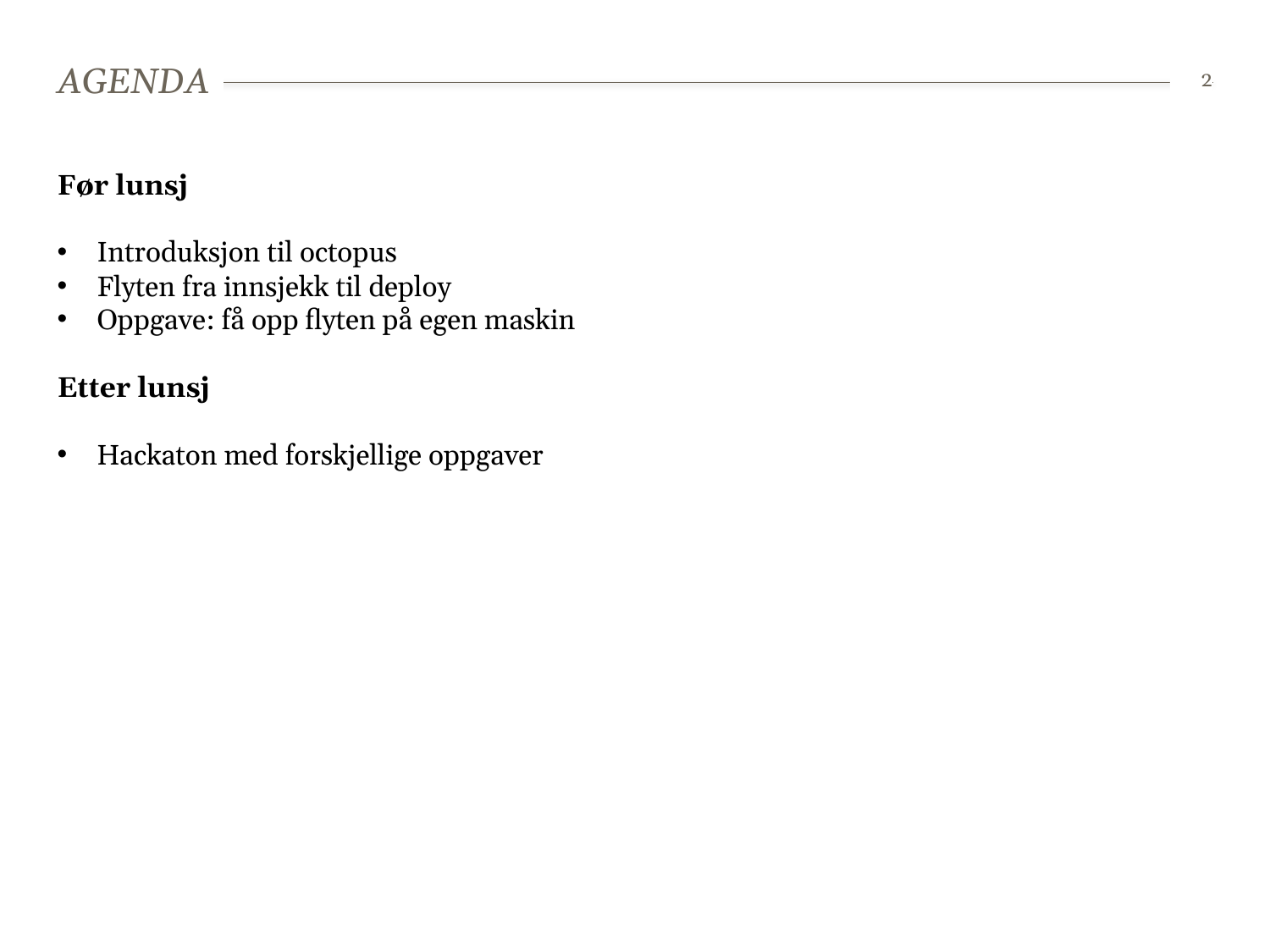

# Agenda
2
Før lunsj

Introduksjon til octopus
Flyten fra innsjekk til deploy
Oppgave: få opp flyten på egen maskin

Etter lunsj

Hackaton med forskjellige oppgaver